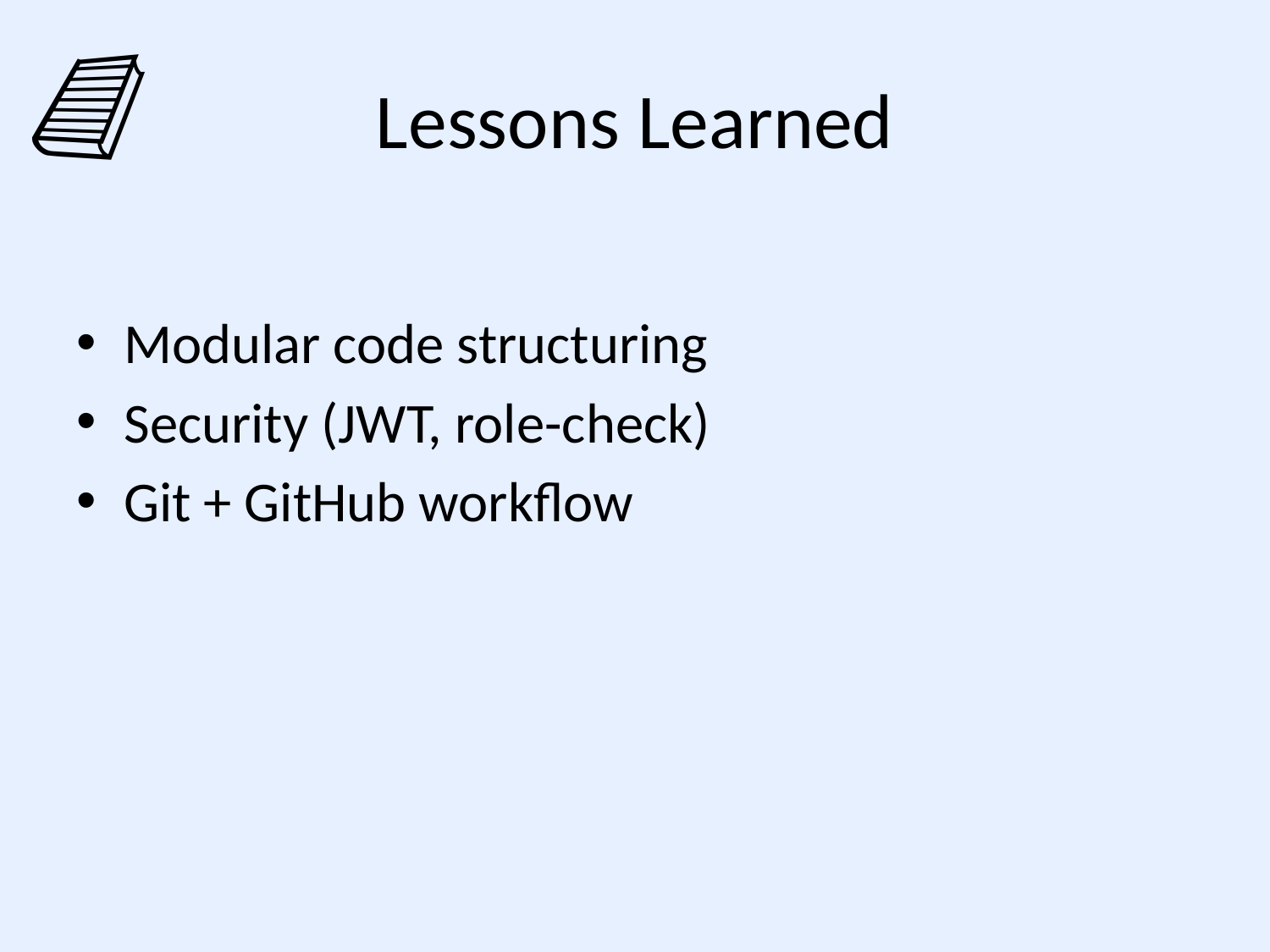

📘
# Lessons Learned

Modular code structuring
Security (JWT, role-check)
Git + GitHub workflow